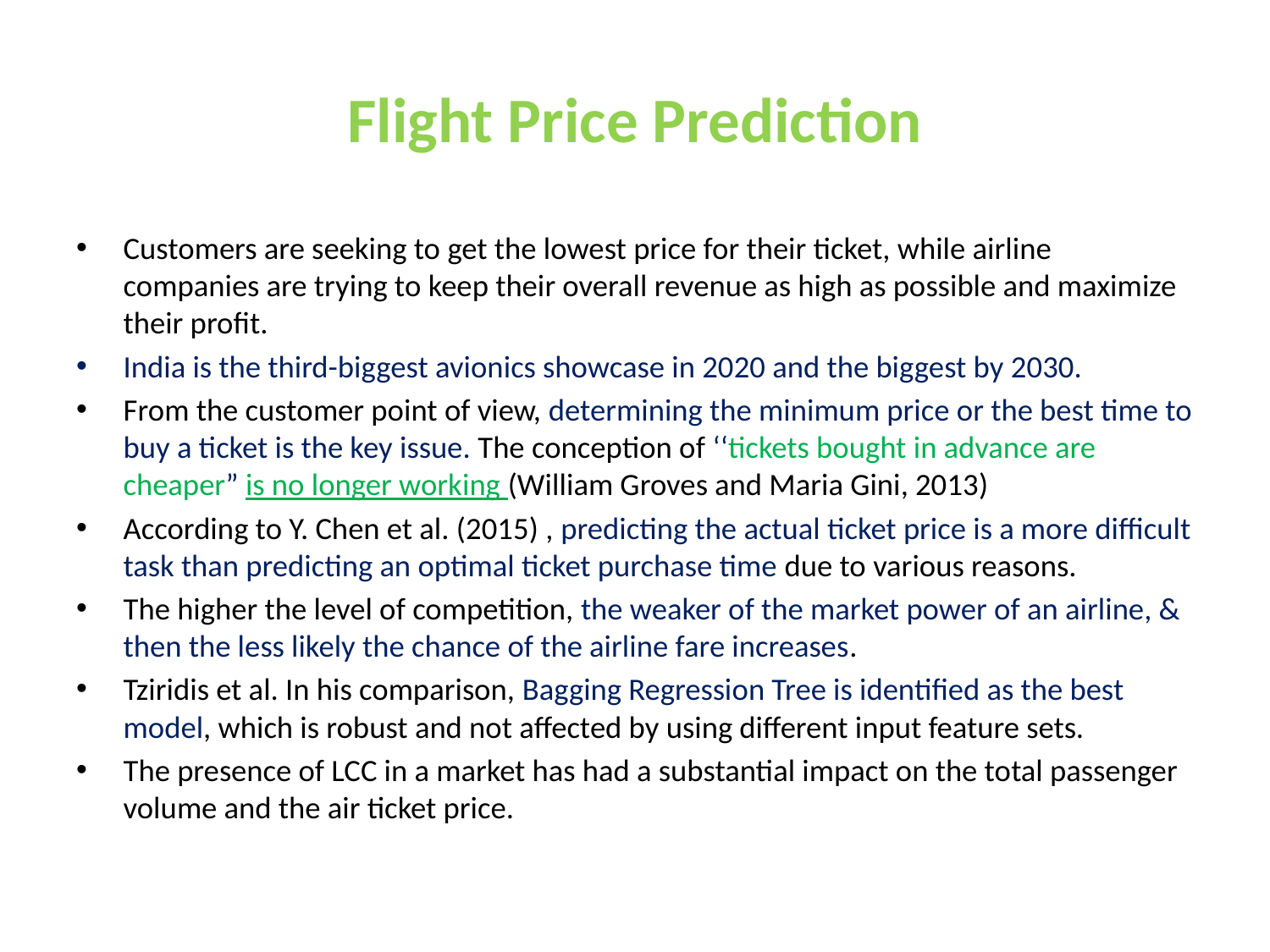

# Flight Price Prediction
Customers are seeking to get the lowest price for their ticket, while airline companies are trying to keep their overall revenue as high as possible and maximize their profit.
India is the third-biggest avionics showcase in 2020 and the biggest by 2030.
From the customer point of view, determining the minimum price or the best time to buy a ticket is the key issue. The conception of ‘‘tickets bought in advance are cheaper” is no longer working (William Groves and Maria Gini, 2013)
According to Y. Chen et al. (2015) , predicting the actual ticket price is a more difficult task than predicting an optimal ticket purchase time due to various reasons.
The higher the level of competition, the weaker of the market power of an airline, & then the less likely the chance of the airline fare increases.
Tziridis et al. In his comparison, Bagging Regression Tree is identified as the best model, which is robust and not affected by using different input feature sets.
The presence of LCC in a market has had a substantial impact on the total passenger volume and the air ticket price.